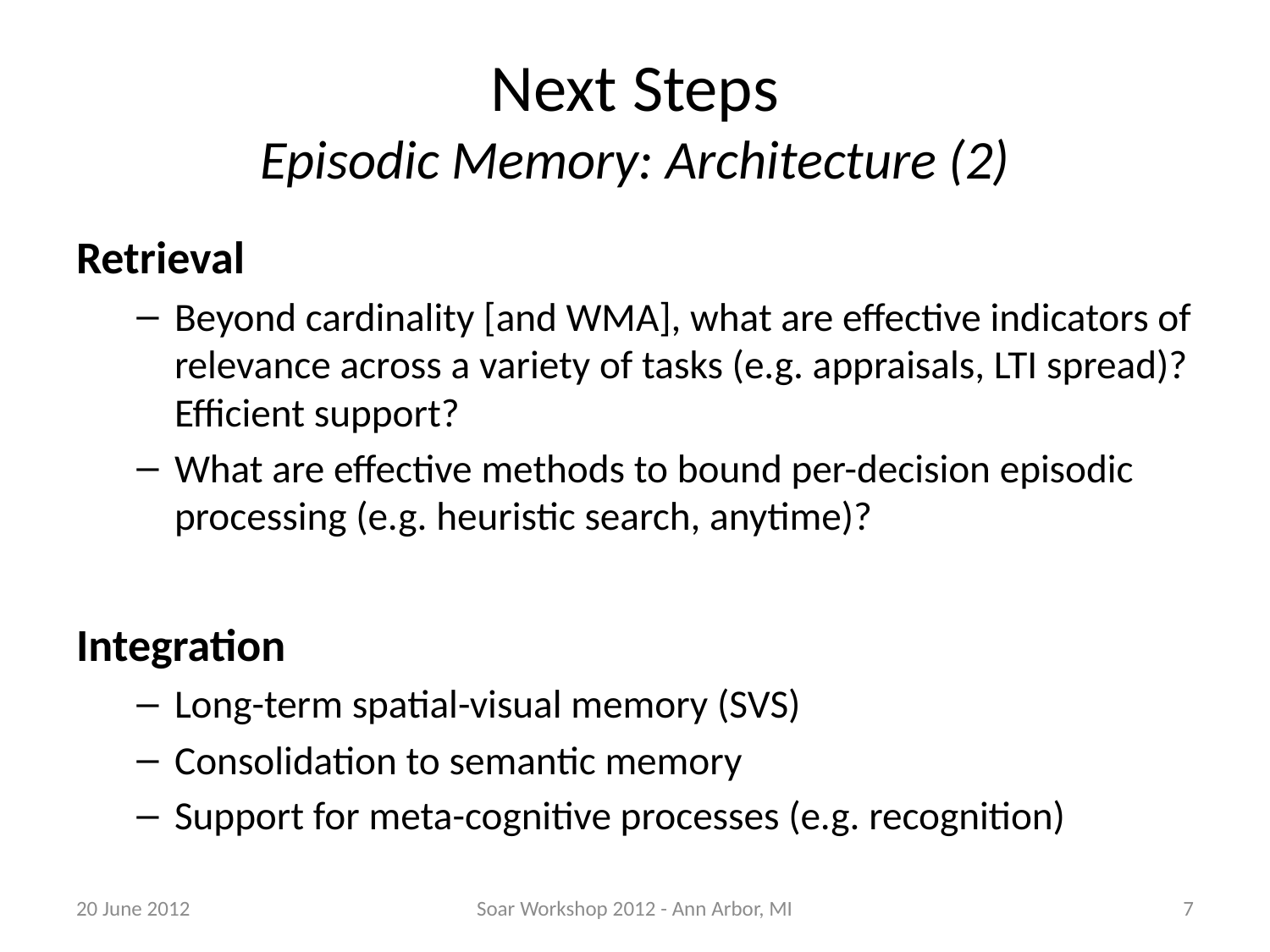

# Next Steps Episodic Memory: Architecture (2)
Retrieval
Beyond cardinality [and WMA], what are effective indicators of relevance across a variety of tasks (e.g. appraisals, LTI spread)? Efficient support?
What are effective methods to bound per-decision episodic processing (e.g. heuristic search, anytime)?

Integration
Long-term spatial-visual memory (SVS)
Consolidation to semantic memory
Support for meta-cognitive processes (e.g. recognition)
20 June 2012
Soar Workshop 2012 - Ann Arbor, MI
7